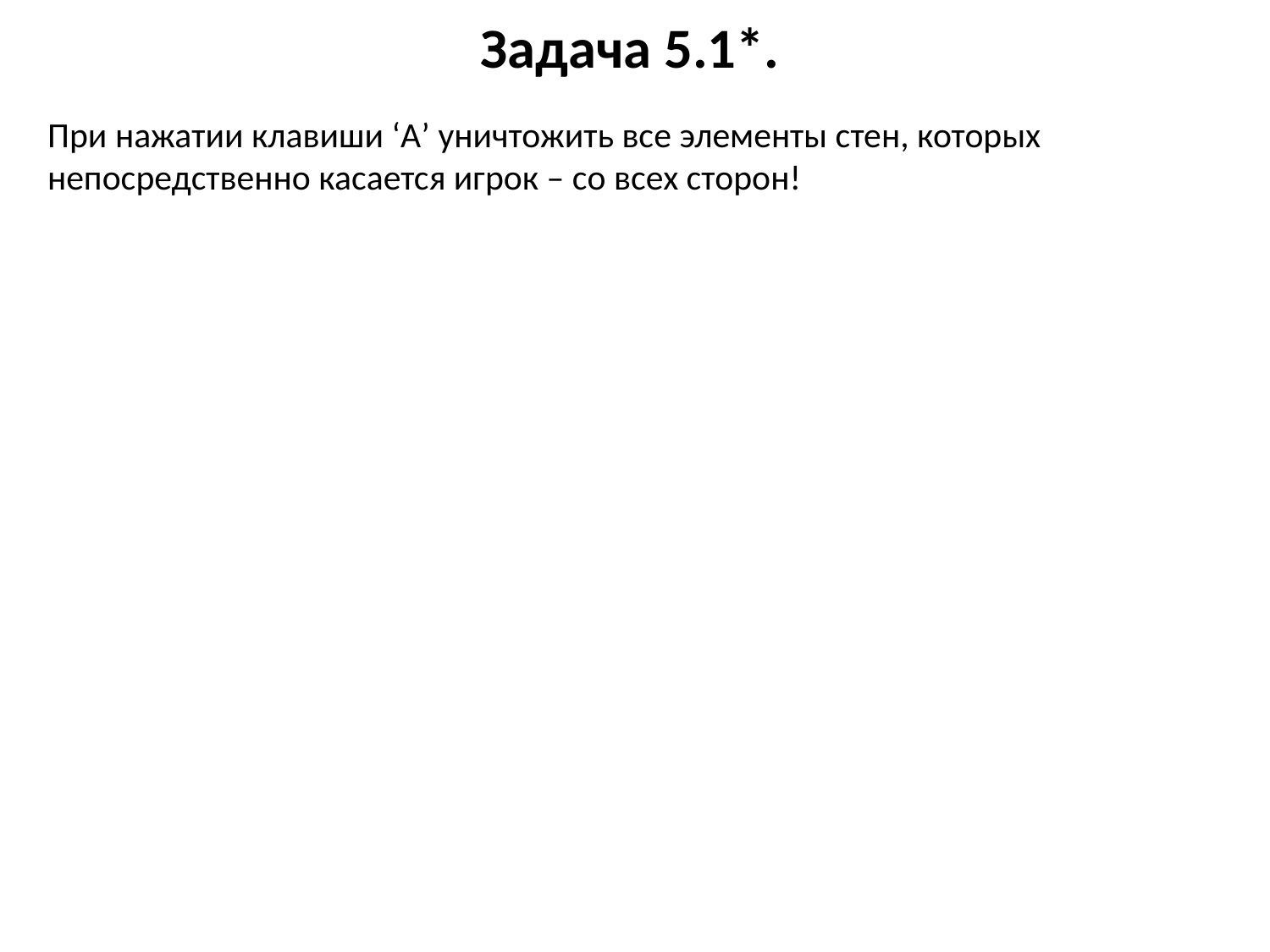

# Задача 5.1*.
При нажатии клавиши ‘A’ уничтожить все элементы стен, которых непосредственно касается игрок – со всех сторон!